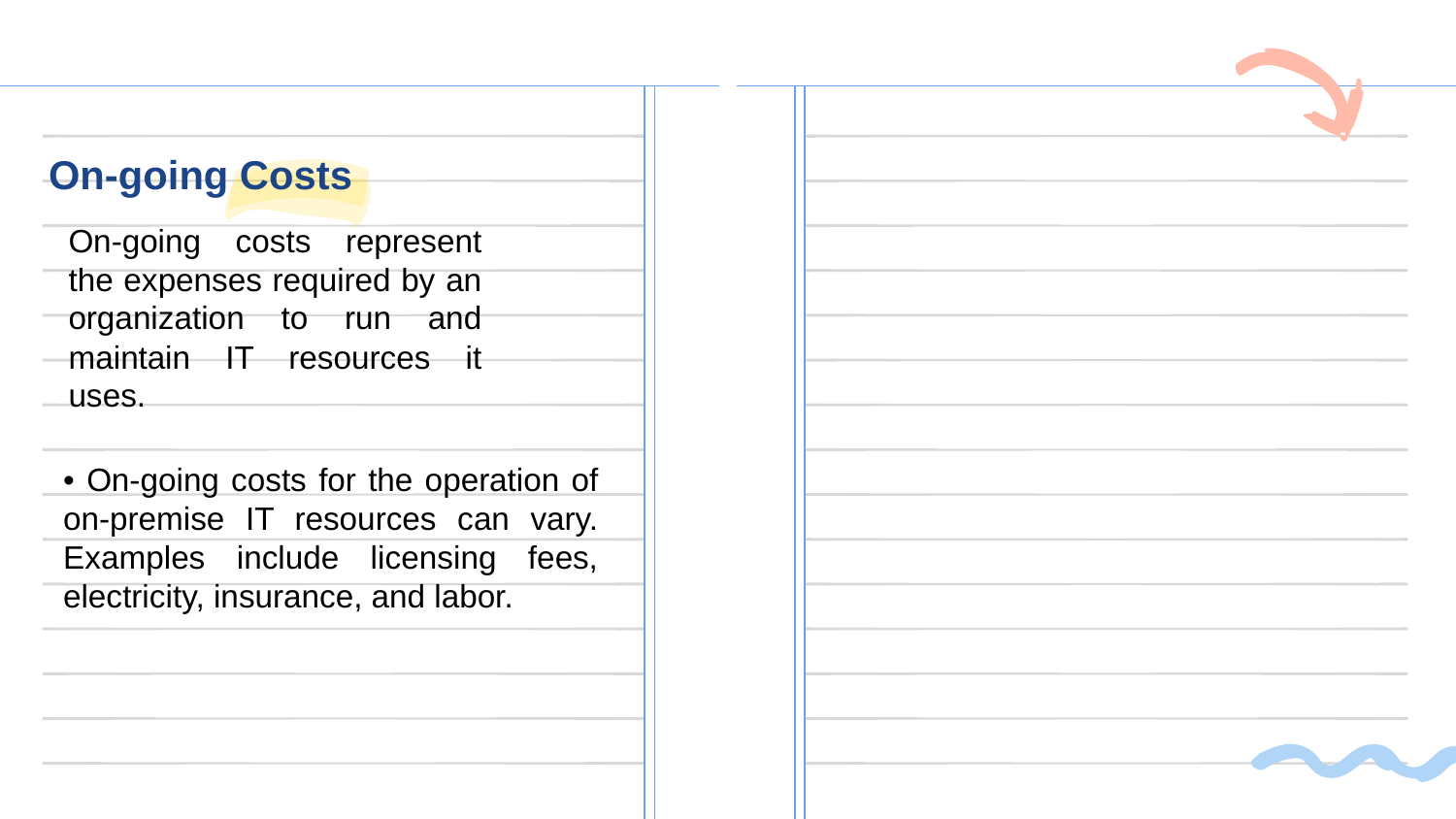

On-going Costs

On-going costs represent the expenses required by an organization to run and maintain IT resources it uses.
• On-going costs for the operation of on-premise IT resources can vary. Examples include licensing fees, electricity, insurance, and labor.